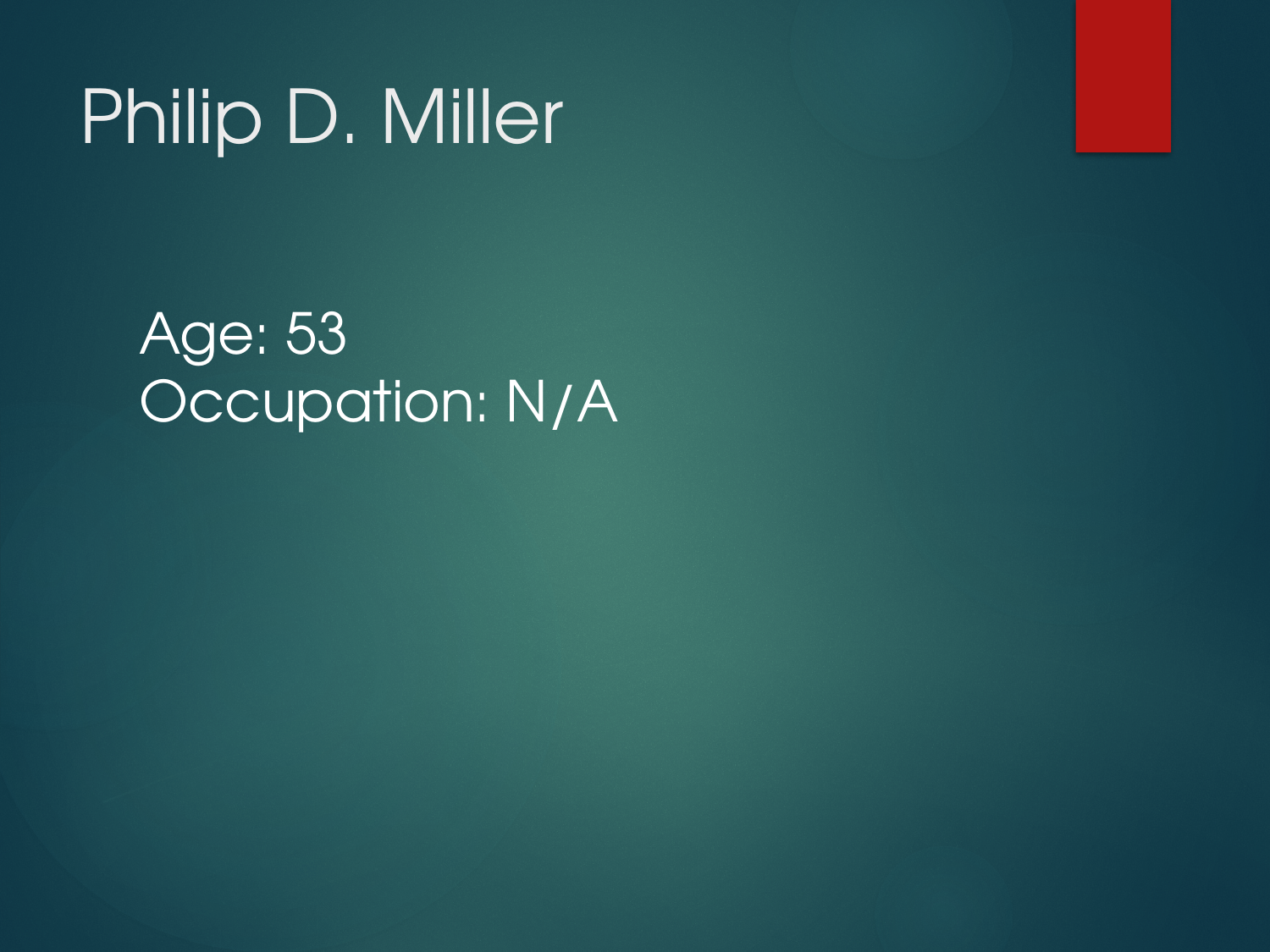

# Philip D. Miller

Age: 53
Occupation: N/A